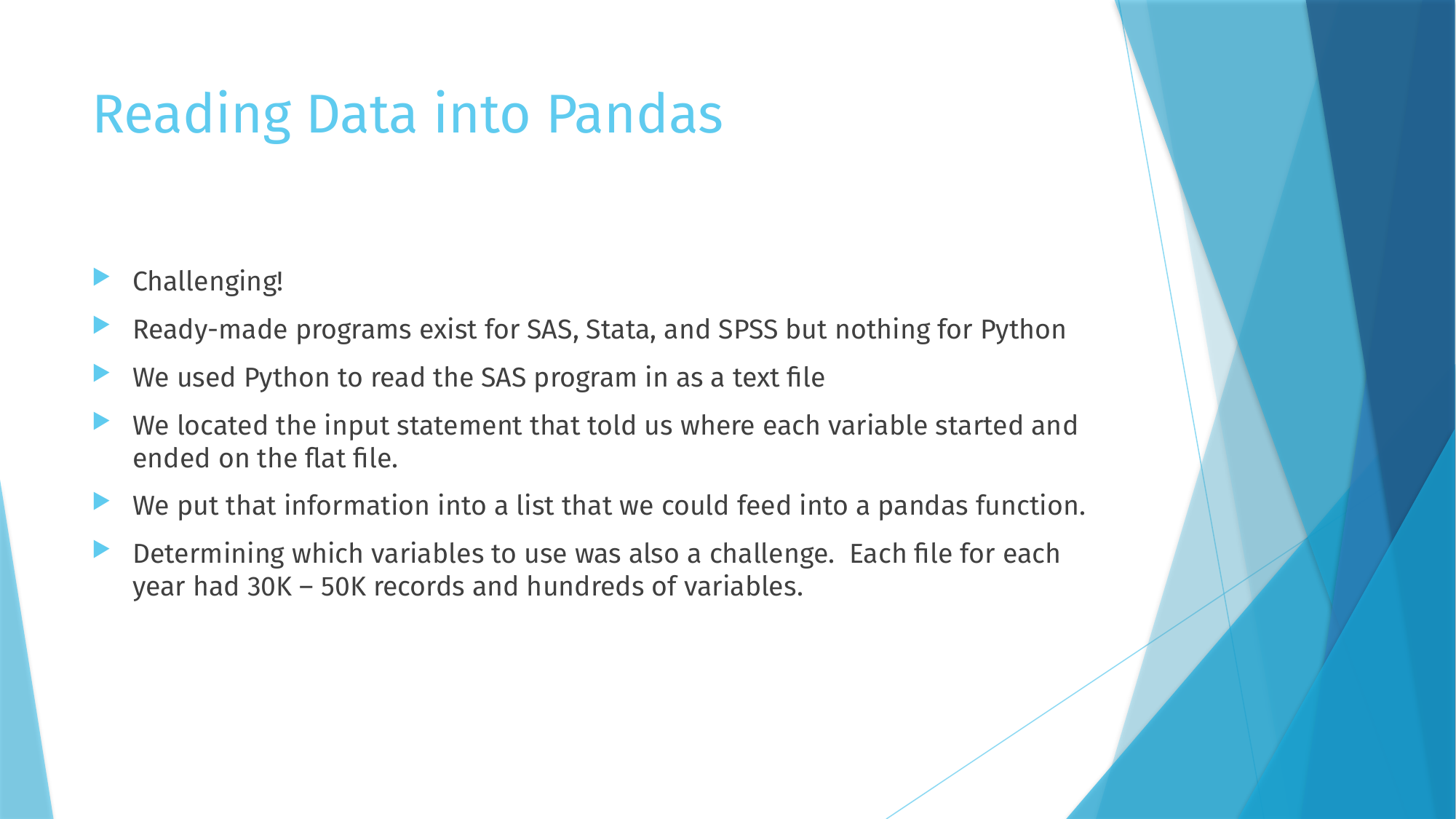

# Reading Data into Pandas
Challenging!
Ready-made programs exist for SAS, Stata, and SPSS but nothing for Python
We used Python to read the SAS program in as a text file
We located the input statement that told us where each variable started and ended on the flat file.
We put that information into a list that we could feed into a pandas function.
Determining which variables to use was also a challenge.  Each file for each year had 30K – 50K records and hundreds of variables.